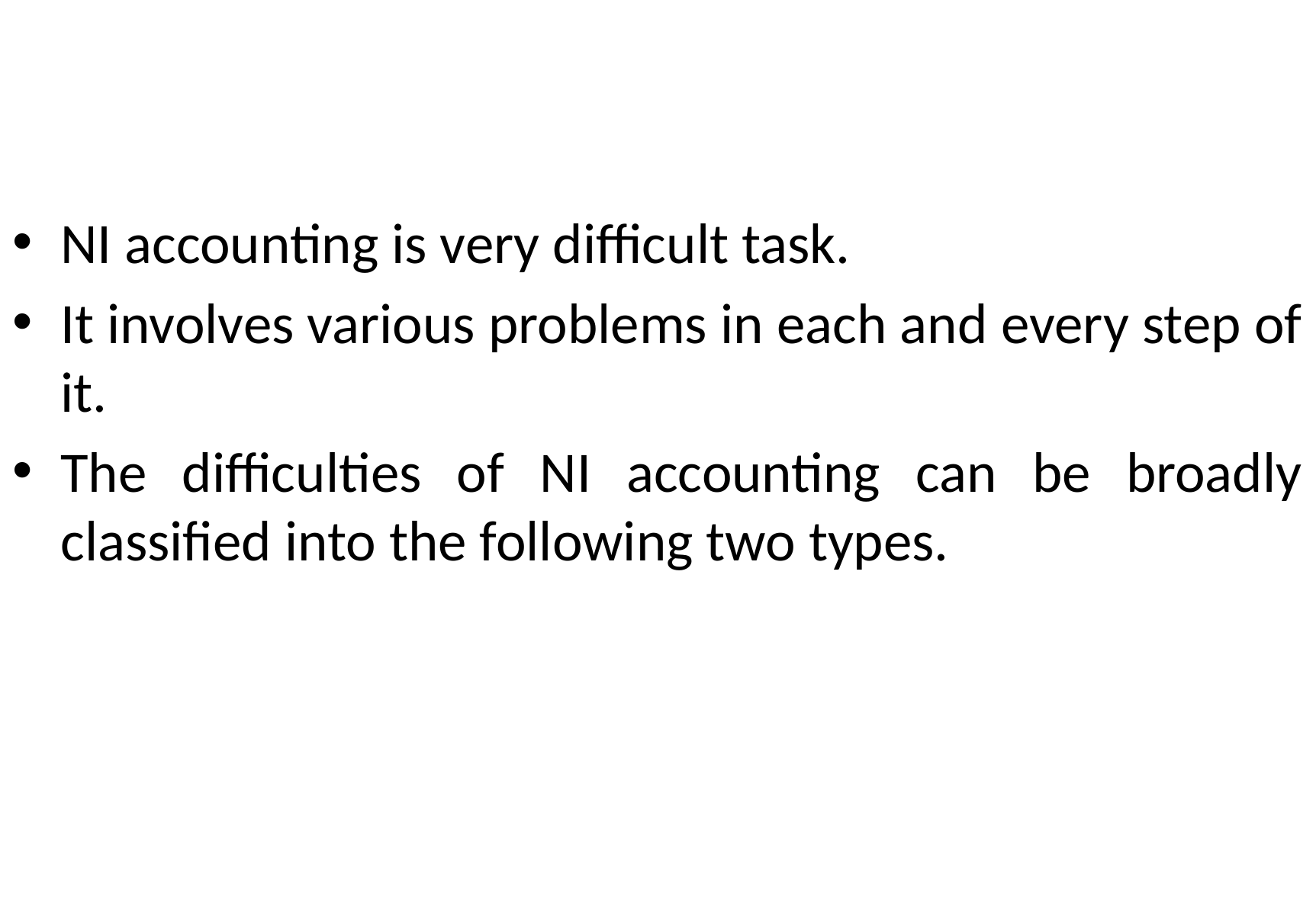

NI accounting is very difficult task.
It involves various problems in each and every step of it.
The difficulties of NI accounting can be broadly classified into the following two types.